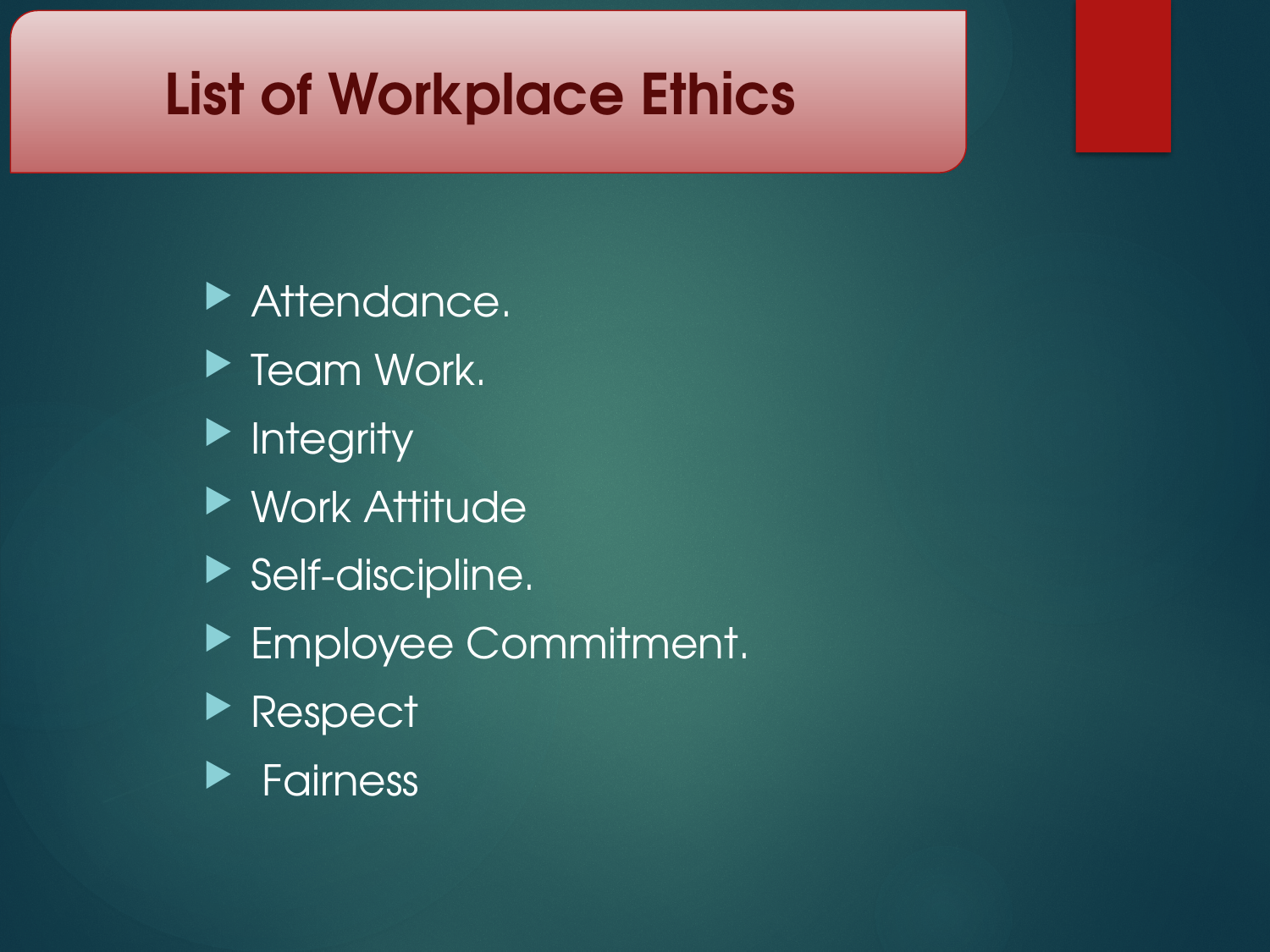

List of Workplace Ethics
Attendance.
Team Work.
Integrity
Work Attitude
Self-discipline.
Employee Commitment.
Respect
 Fairness